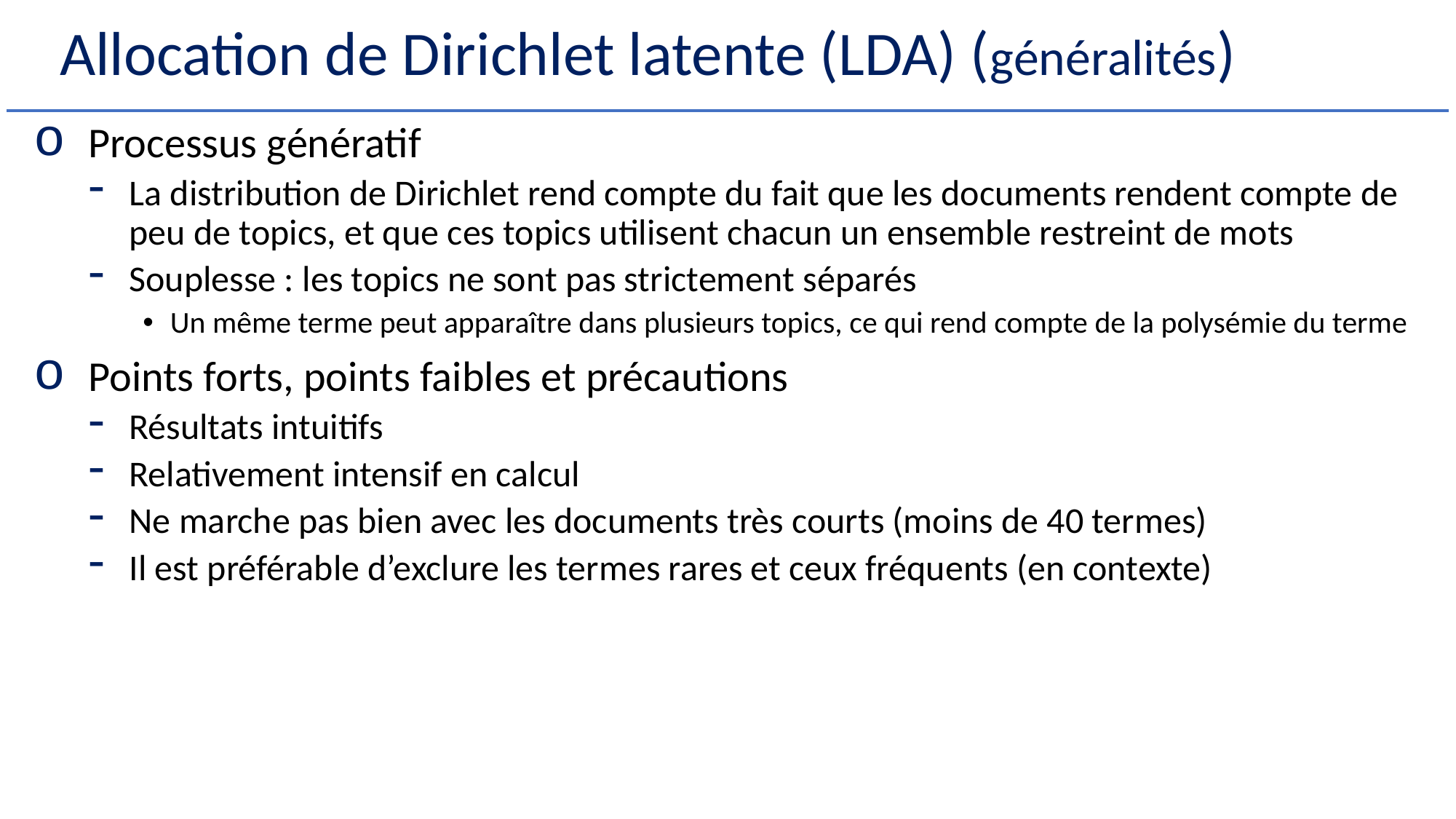

# Allocation de Dirichlet latente (LDA) (généralités)
Processus génératif
La distribution de Dirichlet rend compte du fait que les documents rendent compte de peu de topics, et que ces topics utilisent chacun un ensemble restreint de mots
Souplesse : les topics ne sont pas strictement séparés
Un même terme peut apparaître dans plusieurs topics, ce qui rend compte de la polysémie du terme
Points forts, points faibles et précautions
Résultats intuitifs
Relativement intensif en calcul
Ne marche pas bien avec les documents très courts (moins de 40 termes)
Il est préférable d’exclure les termes rares et ceux fréquents (en contexte)